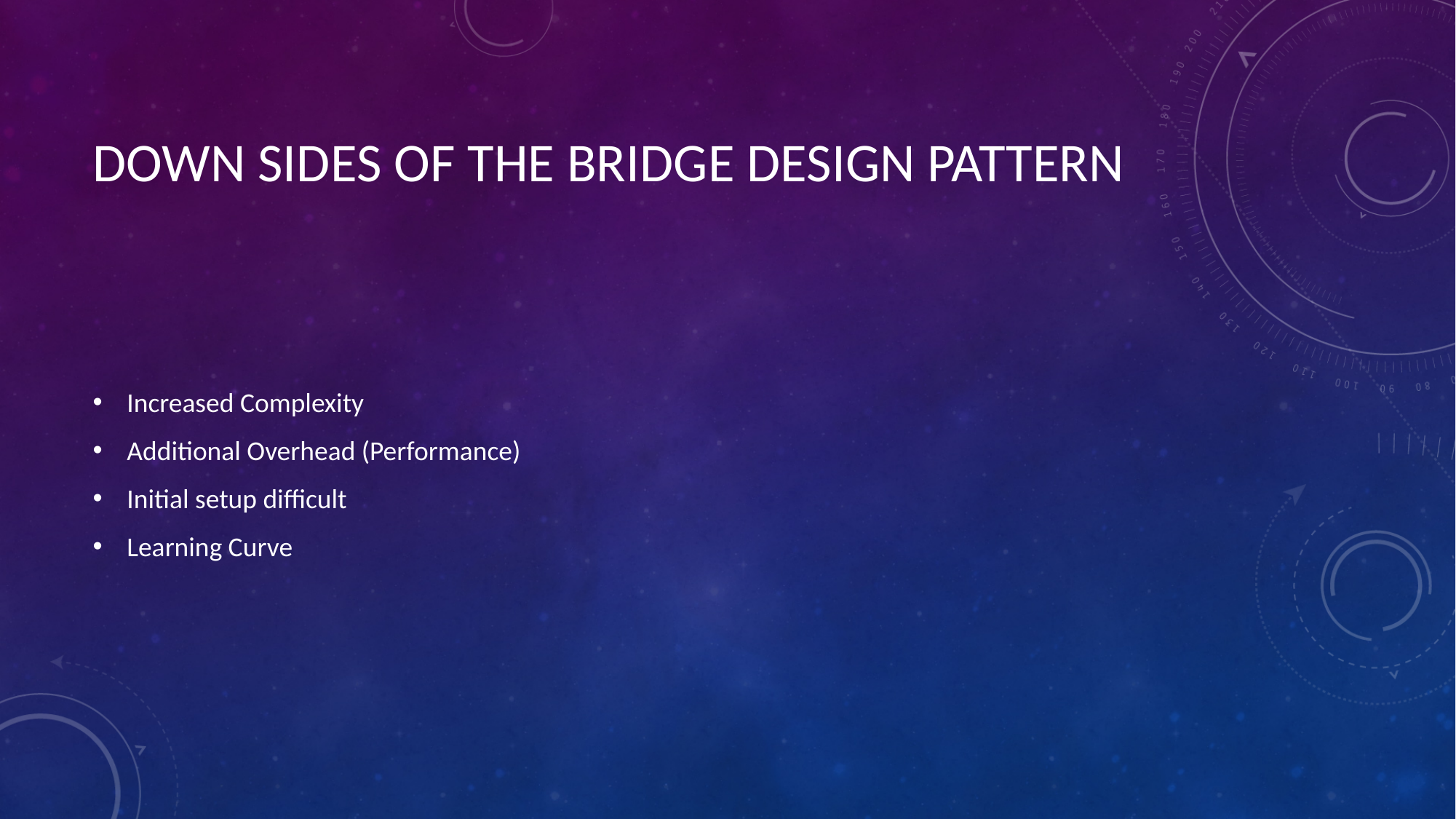

# Down sides of THE Bridge Design Pattern
Increased Complexity
Additional Overhead (Performance)
Initial setup difficult
Learning Curve